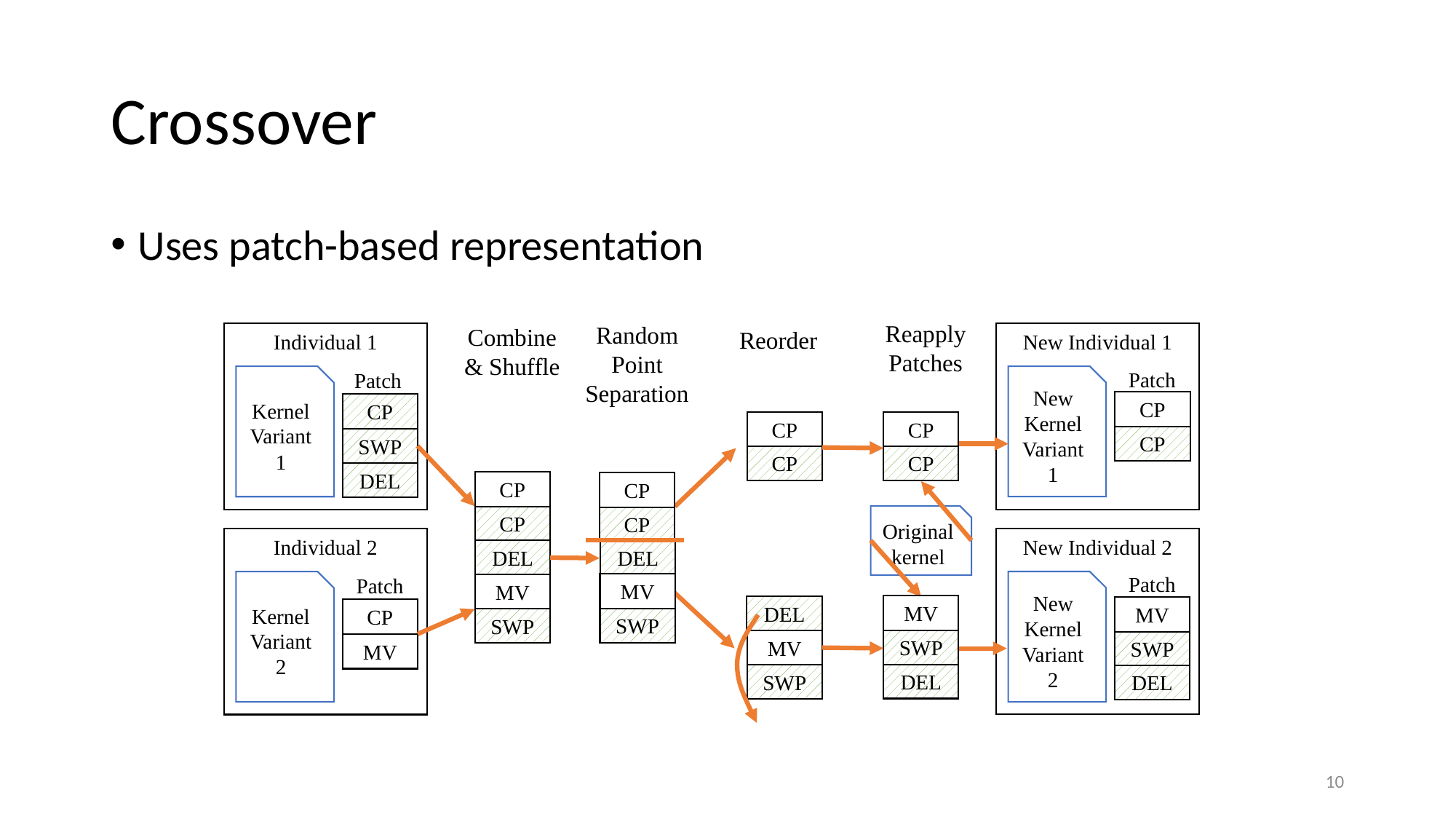

# Crossover
Uses patch-based representation
Random Point Separation
New Individual 1
Individual 1
Combine & Shuffle
Reapply
Patches
Reorder
Patch
Patch
New Kernel Variant 1
Kernel Variant 1
CP
CP
CP
CP
CP
SWP
CP
CP
DEL
CP
CP
CP
Original kernel
CP
New Individual 2
Individual 2
DEL
DEL
Patch
Patch
New Kernel Variant 2
Kernel Variant 2
MV
MV
MV
DEL
MV
CP
SWP
SWP

SWP
MV
SWP
MV
DEL
SWP
DEL
10